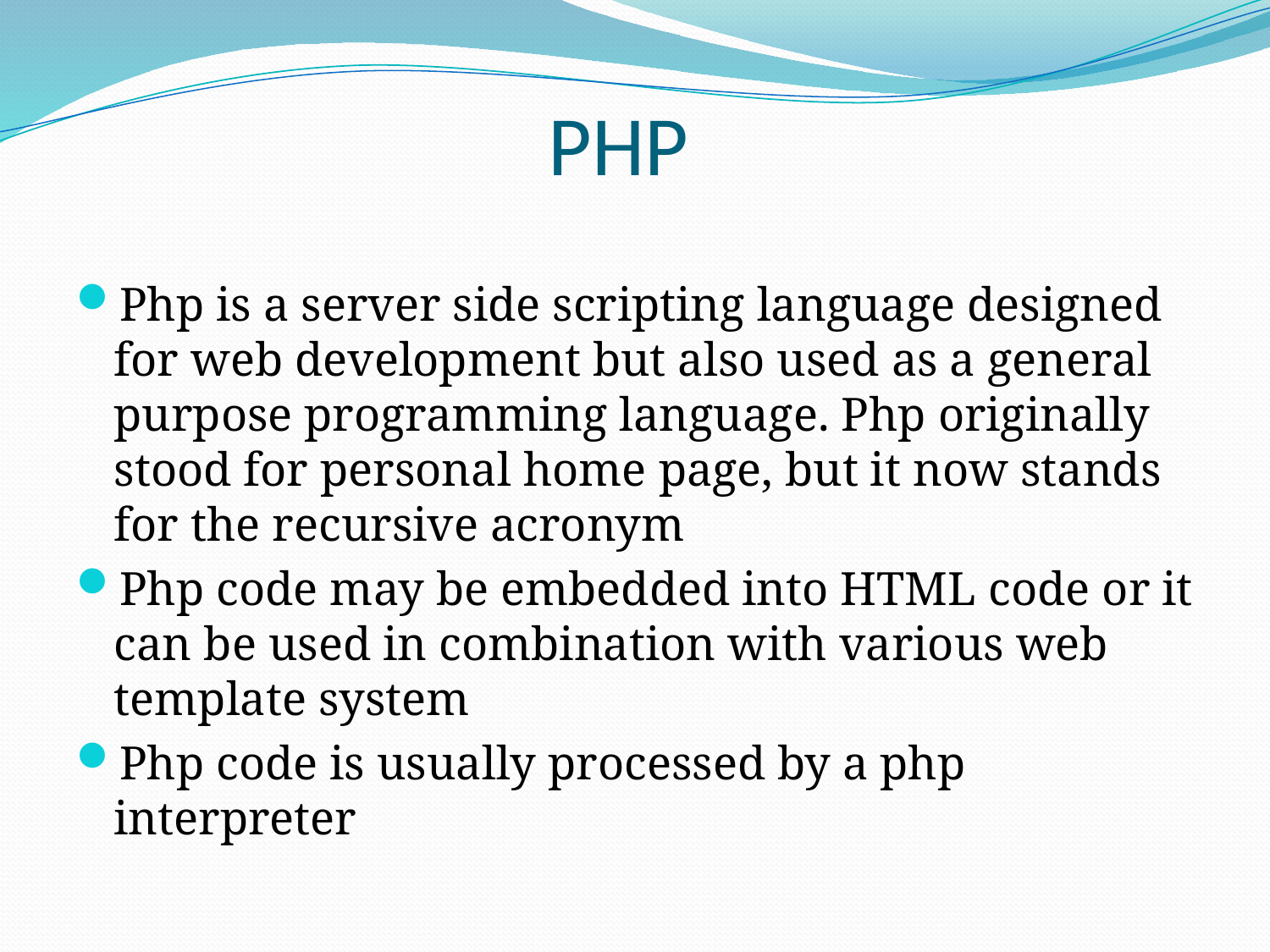

# PHP
Php is a server side scripting language designed for web development but also used as a general purpose programming language. Php originally stood for personal home page, but it now stands for the recursive acronym
Php code may be embedded into HTML code or it can be used in combination with various web template system
Php code is usually processed by a php interpreter